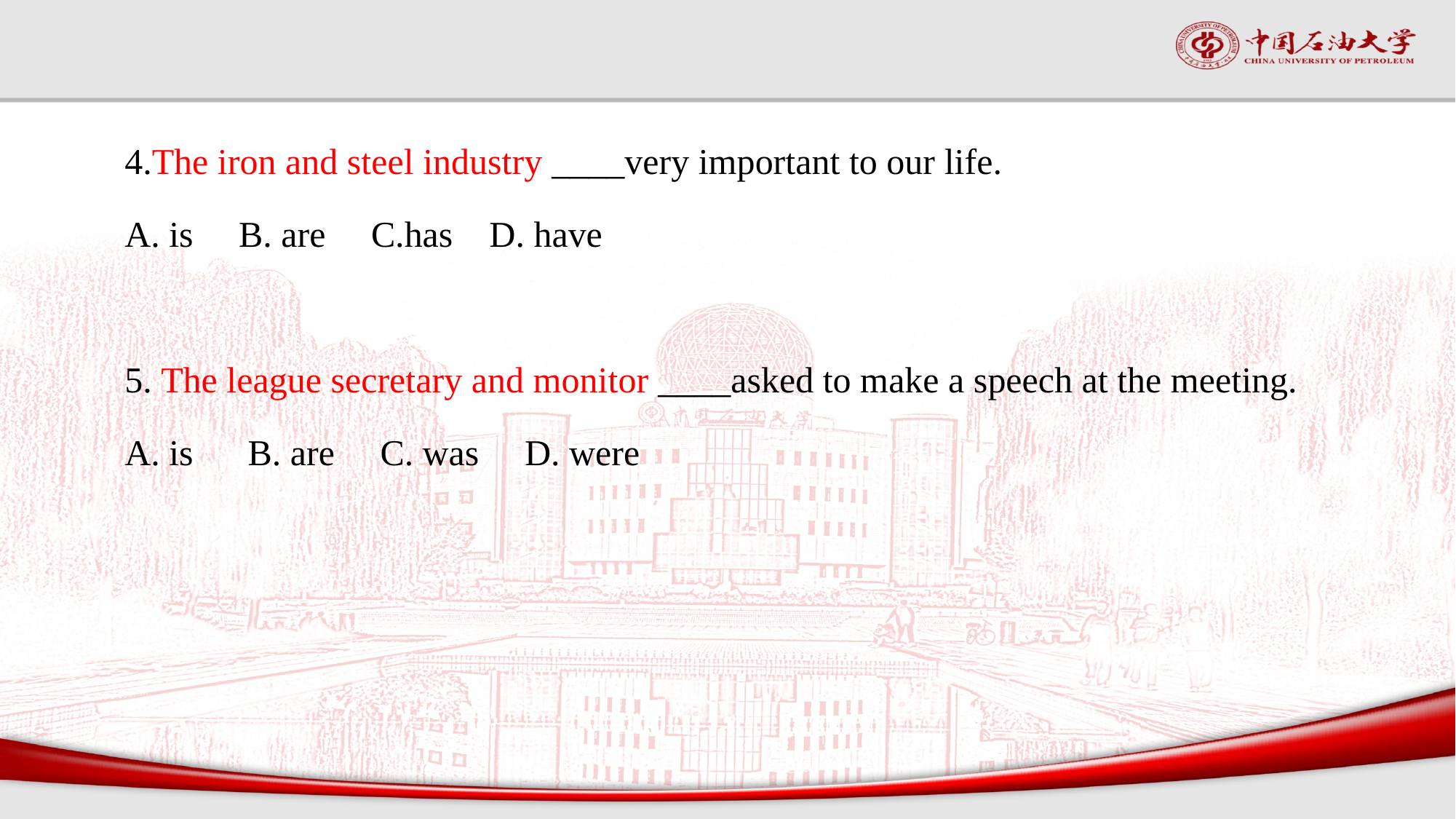

#
4.The iron and steel industry ____very important to our life.
A. is     B. are     C.has    D. have

5. The league secretary and monitor ____asked to make a speech at the meeting.
A. is      B. are     C. was     D. were